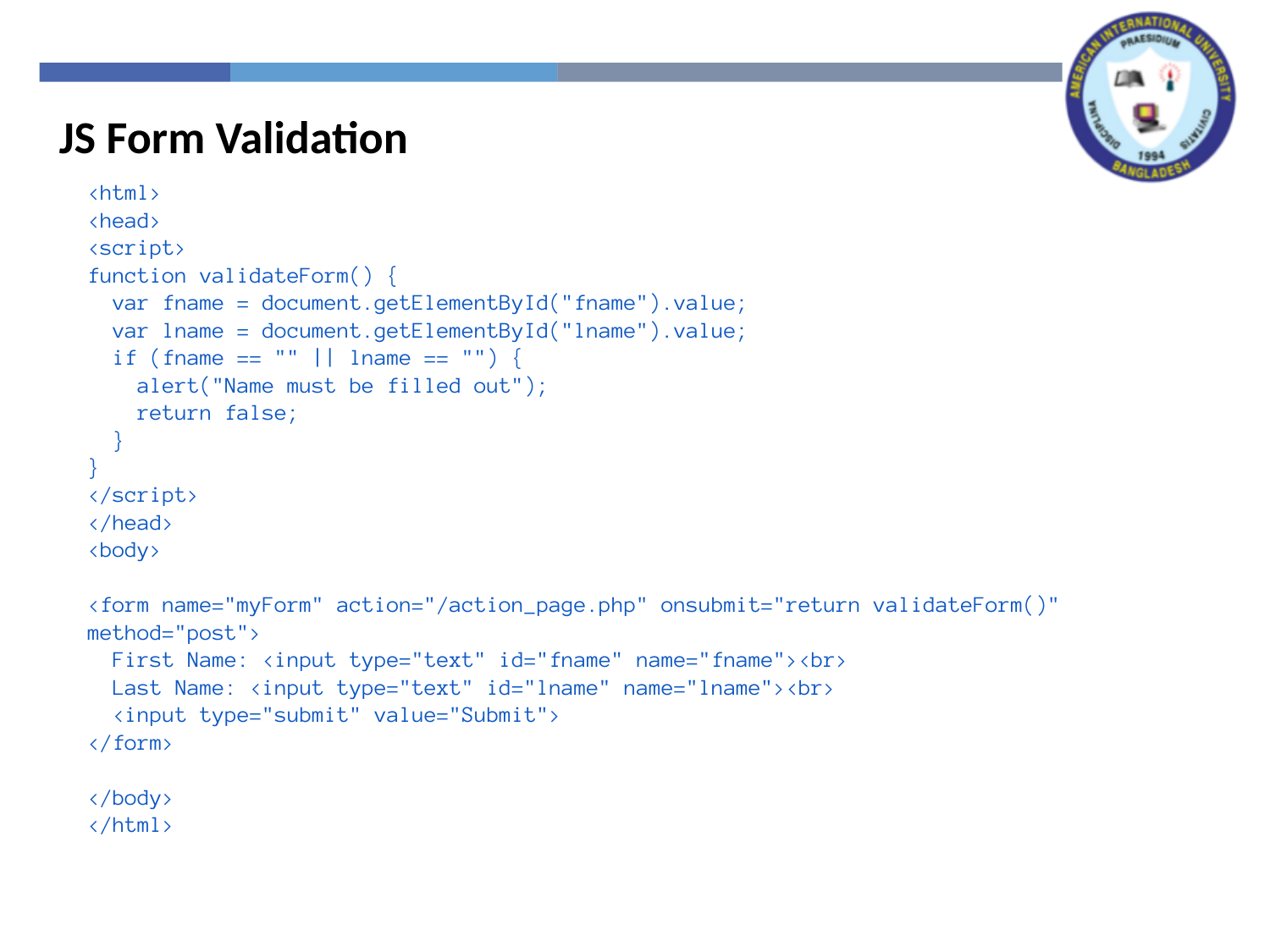

JS Form Validation

<html>
<head>
<script>
function validateForm() {
  var fname = document.getElementById("fname").value;
  var lname = document.getElementById("lname").value;
  if (fname == "" || lname == "") {
    alert("Name must be filled out");
    return false;
  }
}
</script>
</head>
<body>

<form name="myForm" action="/action_page.php" onsubmit="return validateForm()" method="post">
  First Name: <input type="text" id="fname" name="fname"><br>
  Last Name: <input type="text" id="lname" name="lname"><br>
  <input type="submit" value="Submit">
</form>

</body>
</html>